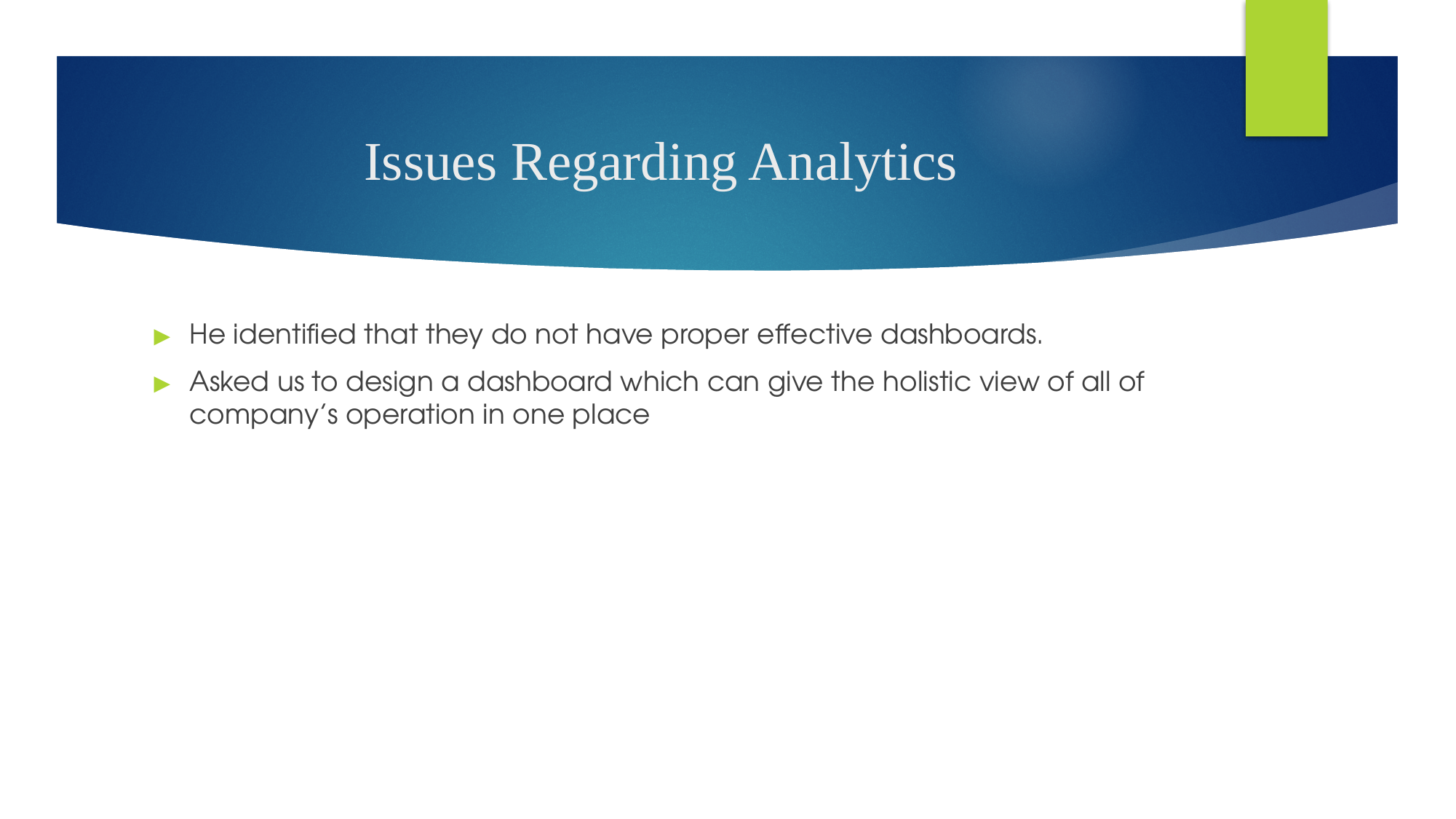

# Issues Regarding Analytics
He identified that they do not have proper effective dashboards.
Asked us to design a dashboard which can give the holistic view of all of company’s operation in one place